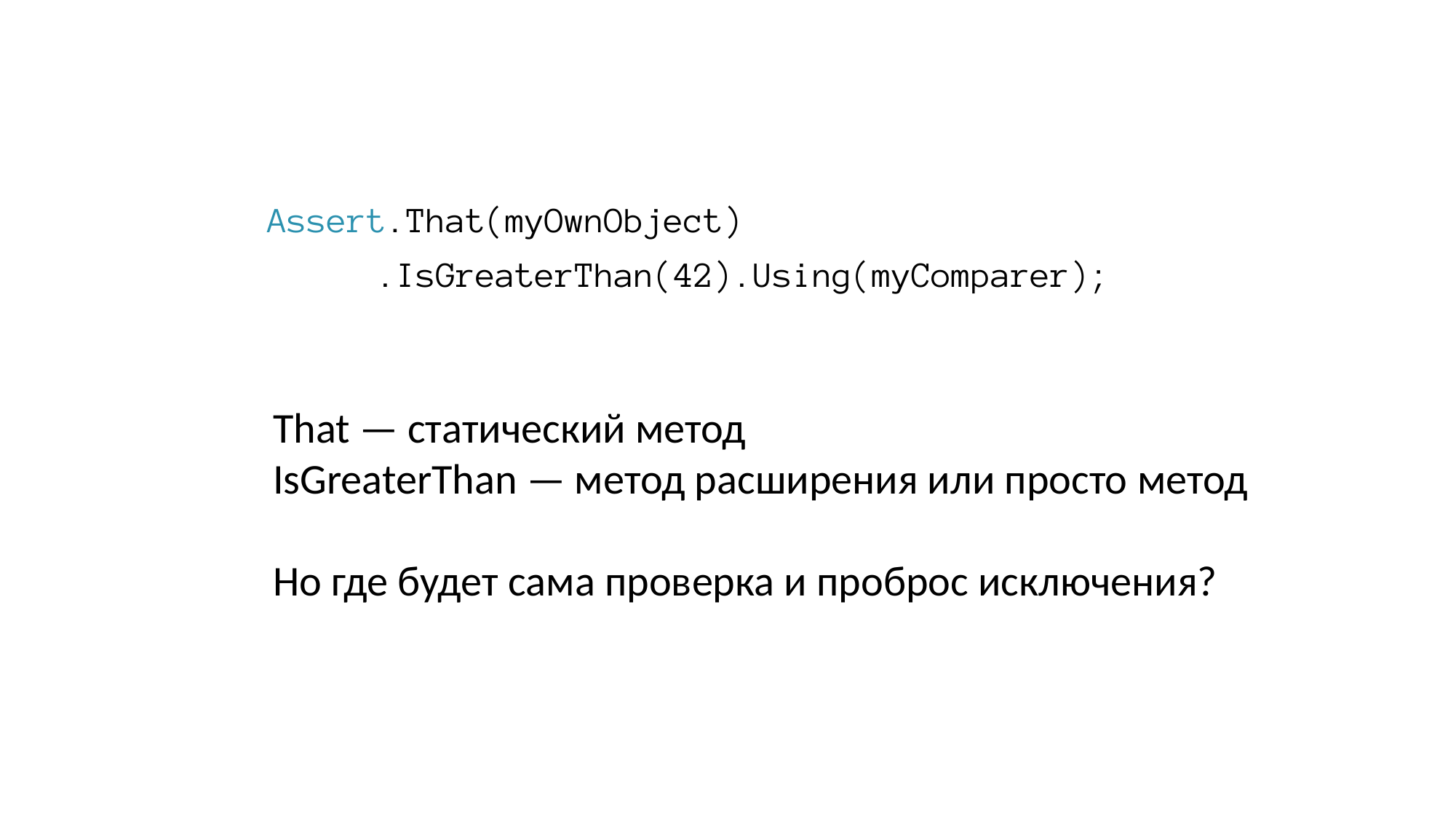

Assert.That(myOwnObject)
	.IsGreaterThan(42).Using(myComparer);
That — статический метод
IsGreaterThan — метод расширения или просто метод

Но где будет сама проверка и проброс исключения?